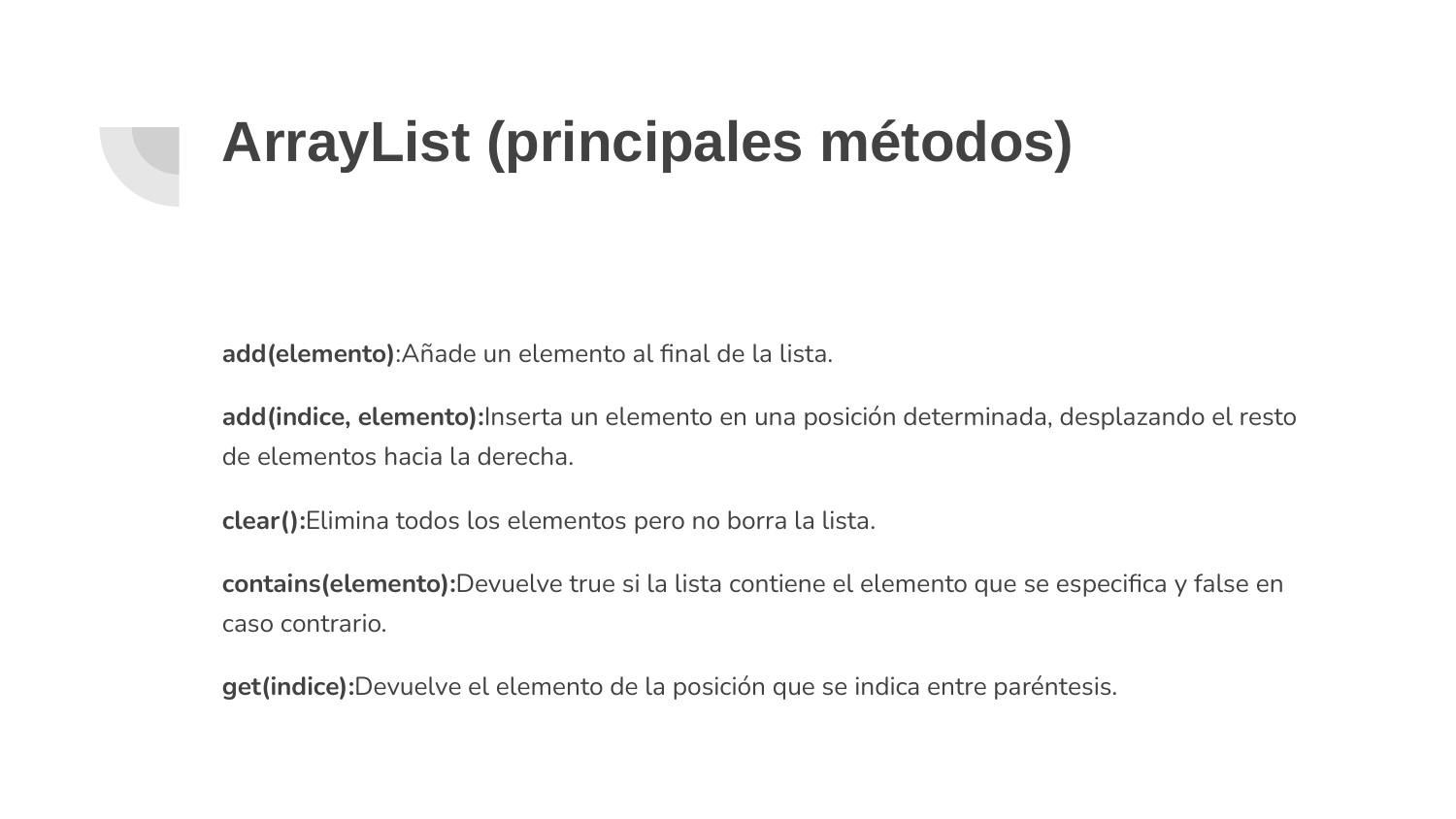

# ArrayList (principales métodos)
add(elemento):Añade un elemento al final de la lista.
add(indice, elemento):Inserta un elemento en una posición determinada, desplazando el resto de elementos hacia la derecha.
clear():Elimina todos los elementos pero no borra la lista.
contains(elemento):Devuelve true si la lista contiene el elemento que se especifica y false en caso contrario.
get(indice):Devuelve el elemento de la posición que se indica entre paréntesis.